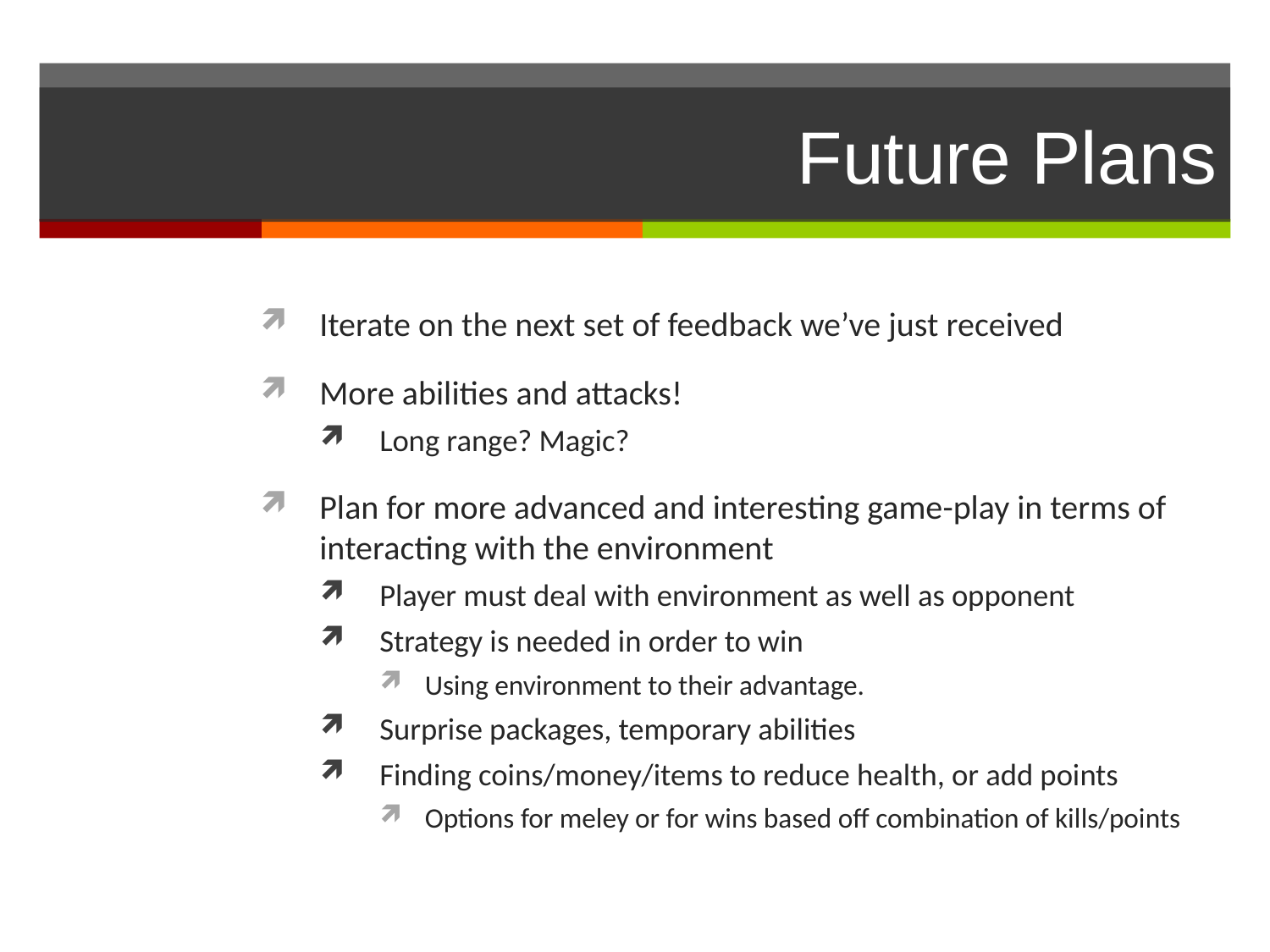

# Future Plans
Iterate on the next set of feedback we’ve just received
More abilities and attacks!
Long range? Magic?
Plan for more advanced and interesting game-play in terms of interacting with the environment
Player must deal with environment as well as opponent
Strategy is needed in order to win
Using environment to their advantage.
Surprise packages, temporary abilities
Finding coins/money/items to reduce health, or add points
Options for meley or for wins based off combination of kills/points